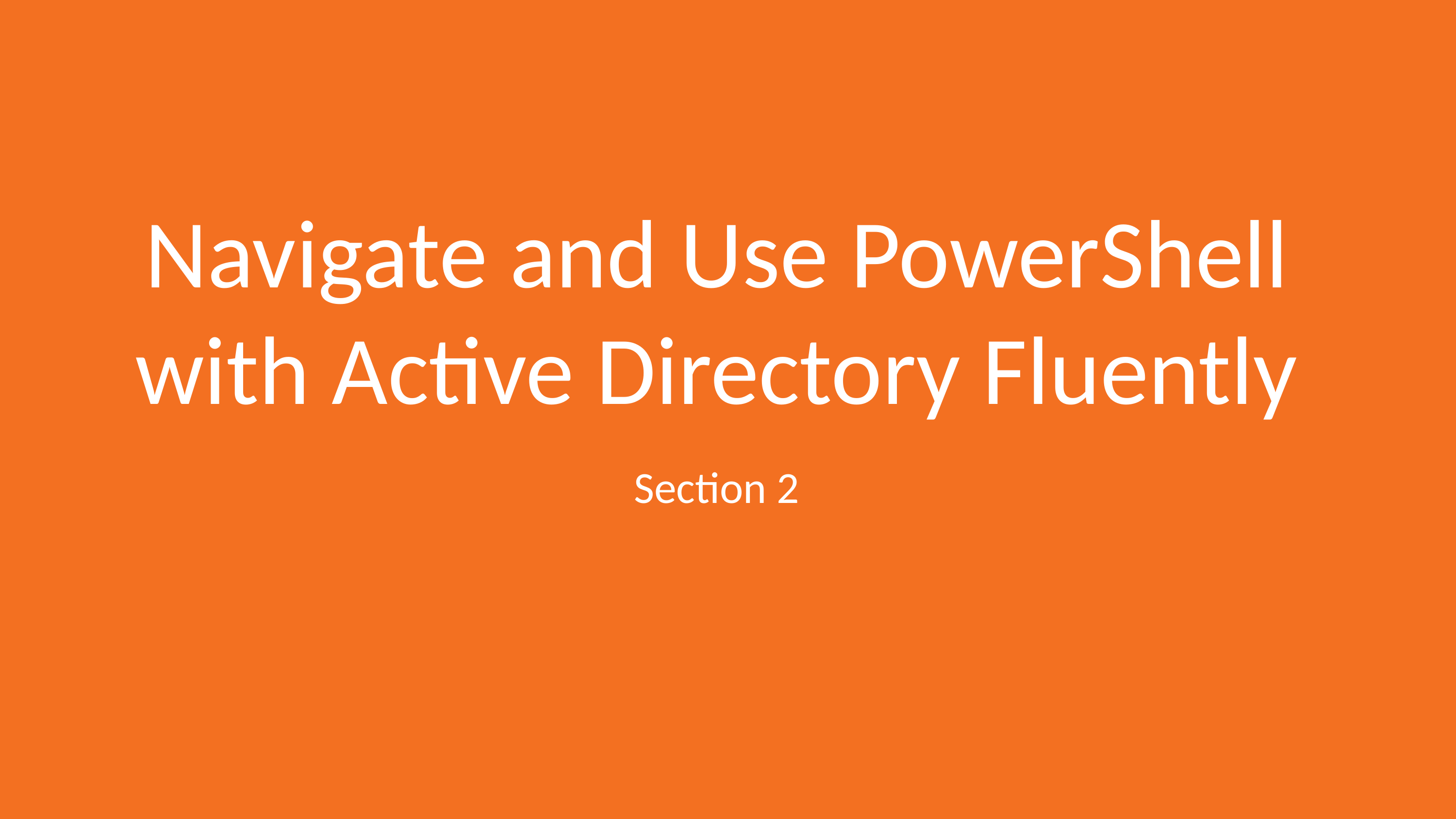

# Navigate and Use PowerShell with Active Directory Fluently
Section 2